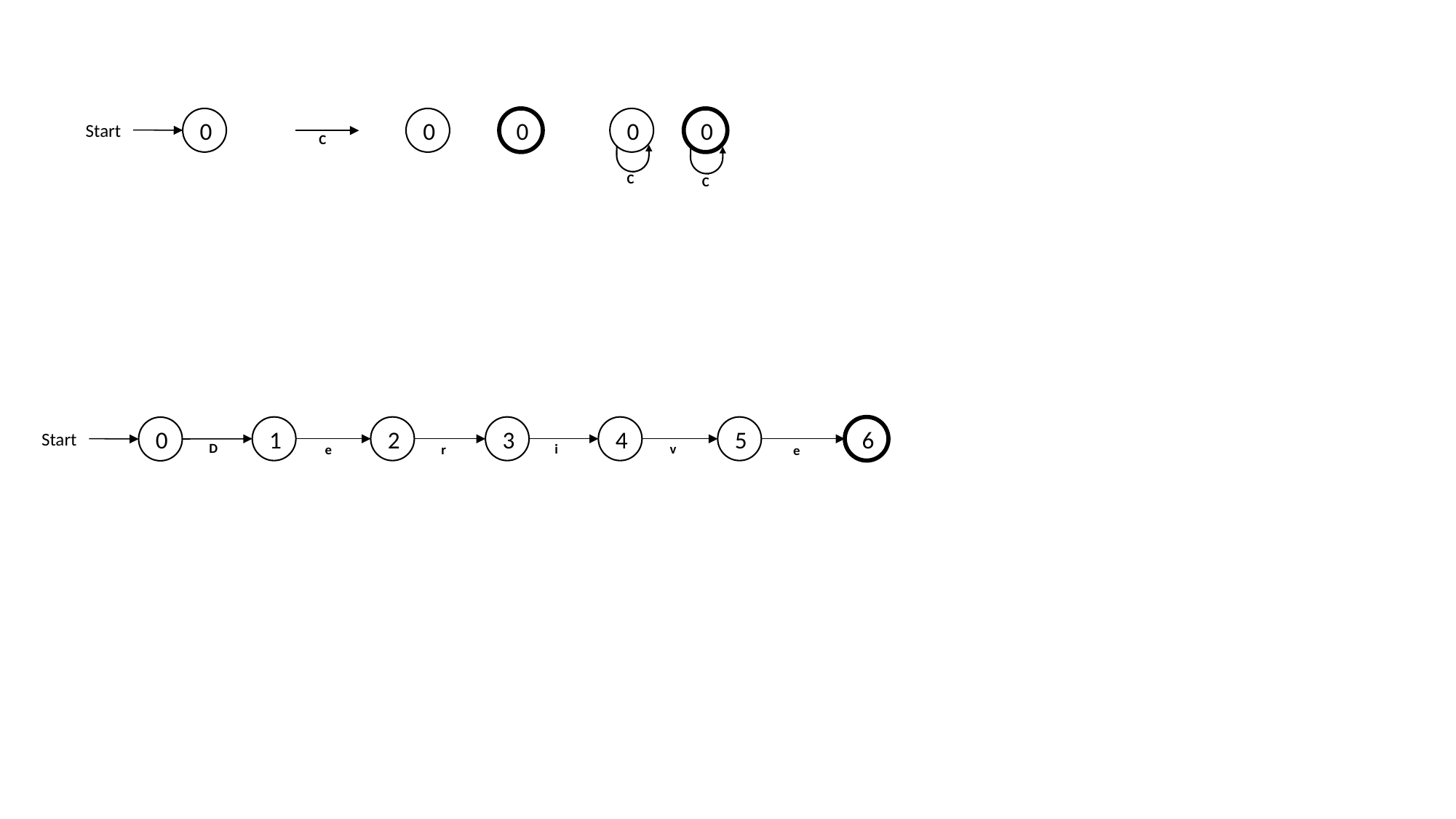

0
Start
0
0

C
0

C
0
C
1
2
3
4
5
6
0
Start
D
v
i
r
e
e